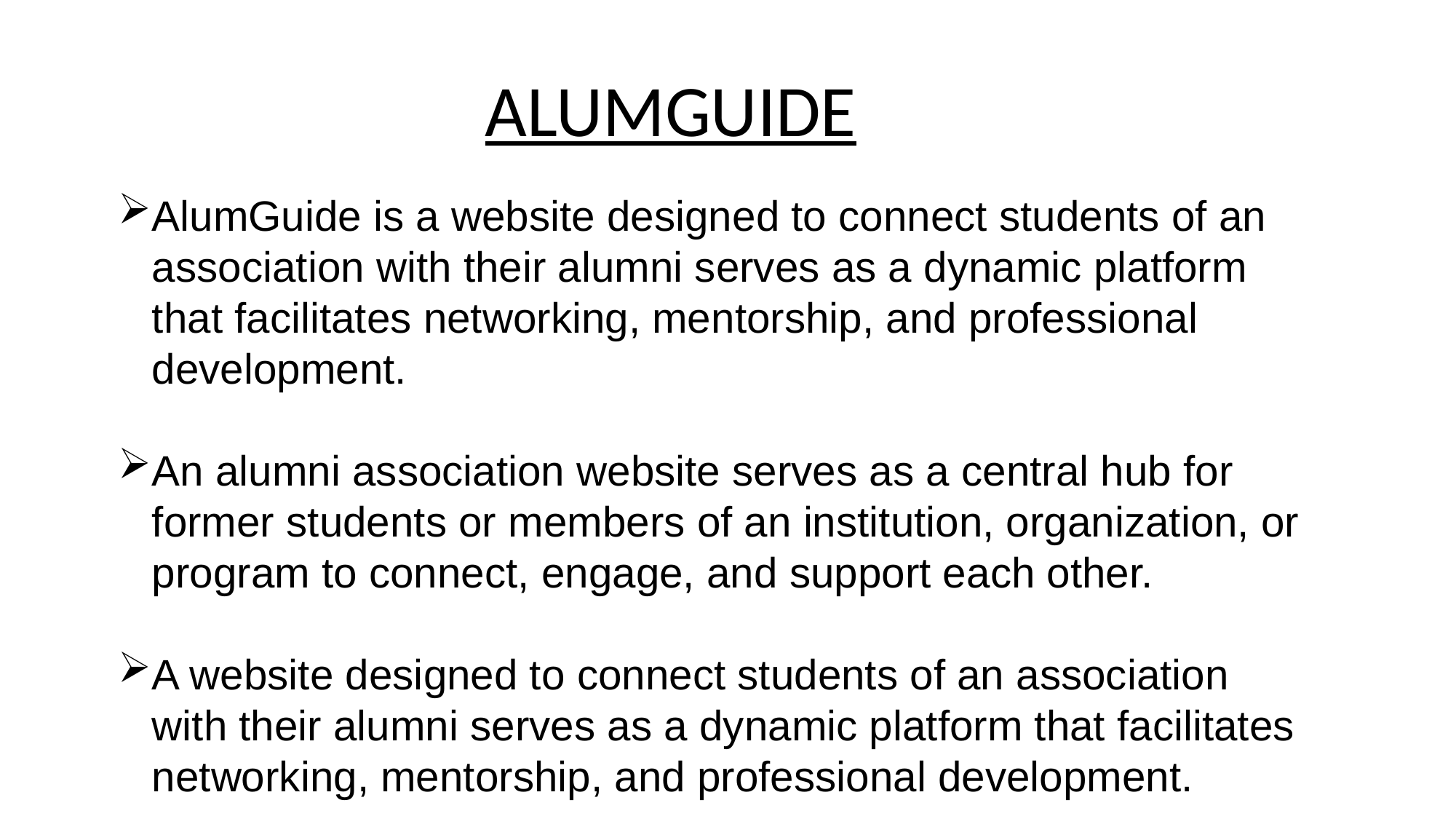

ALUMGUIDE
AlumGuide is a website designed to connect students of an association with their alumni serves as a dynamic platform that facilitates networking, mentorship, and professional development.

An alumni association website serves as a central hub for former students or members of an institution, organization, or program to connect, engage, and support each other.

A website designed to connect students of an association with their alumni serves as a dynamic platform that facilitates networking, mentorship, and professional development.